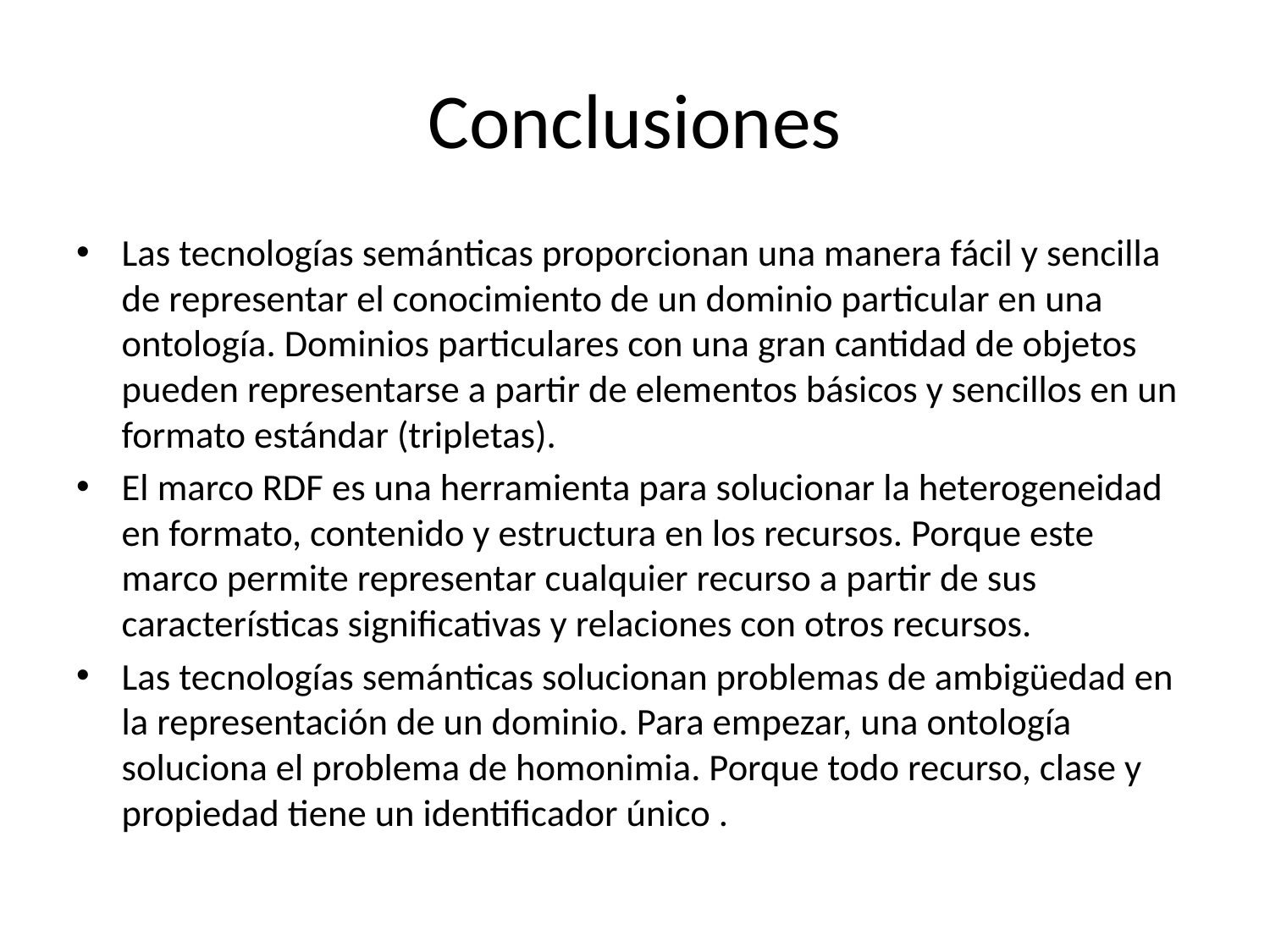

# Conclusiones
Las tecnologías semánticas proporcionan una manera fácil y sencilla de representar el conocimiento de un dominio particular en una ontología. Dominios particulares con una gran cantidad de objetos pueden representarse a partir de elementos básicos y sencillos en un formato estándar (tripletas).
El marco RDF es una herramienta para solucionar la heterogeneidad en formato, contenido y estructura en los recursos. Porque este marco permite representar cualquier recurso a partir de sus características significativas y relaciones con otros recursos.
Las tecnologías semánticas solucionan problemas de ambigüedad en la representación de un dominio. Para empezar, una ontología soluciona el problema de homonimia. Porque todo recurso, clase y propiedad tiene un identificador único .